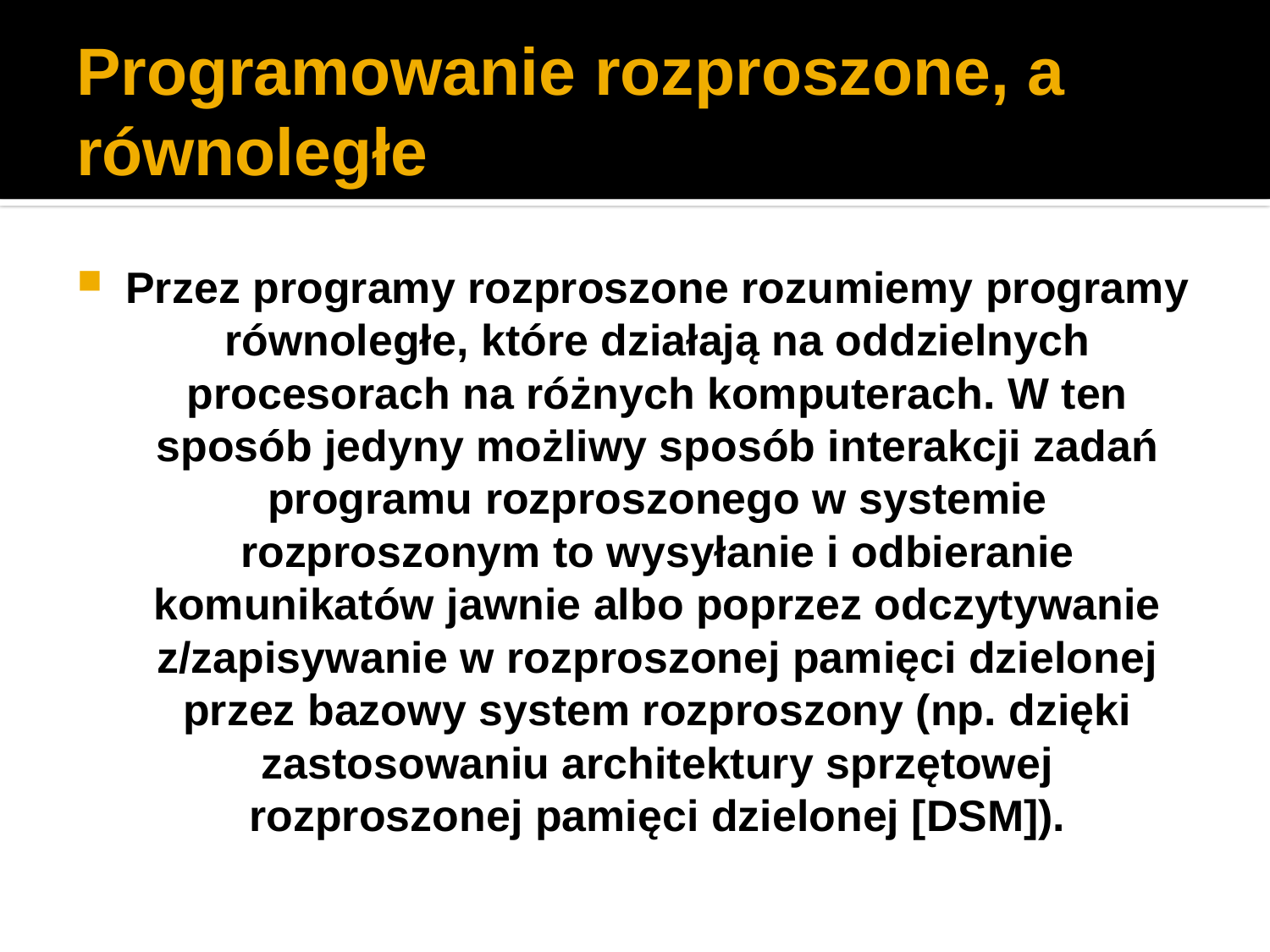

# Programowanie rozproszone, a równoległe
Przez programy rozproszone rozumiemy programy równoległe, które działają na oddzielnych procesorach na różnych komputerach. W ten sposób jedyny możliwy sposób interakcji zadań programu rozproszonego w systemie rozproszonym to wysyłanie i odbieranie komunikatów jawnie albo poprzez odczytywanie z/zapisywanie w rozproszonej pamięci dzielonej przez bazowy system rozproszony (np. dzięki zastosowaniu architektury sprzętowej rozproszonej pamięci dzielonej [DSM]).